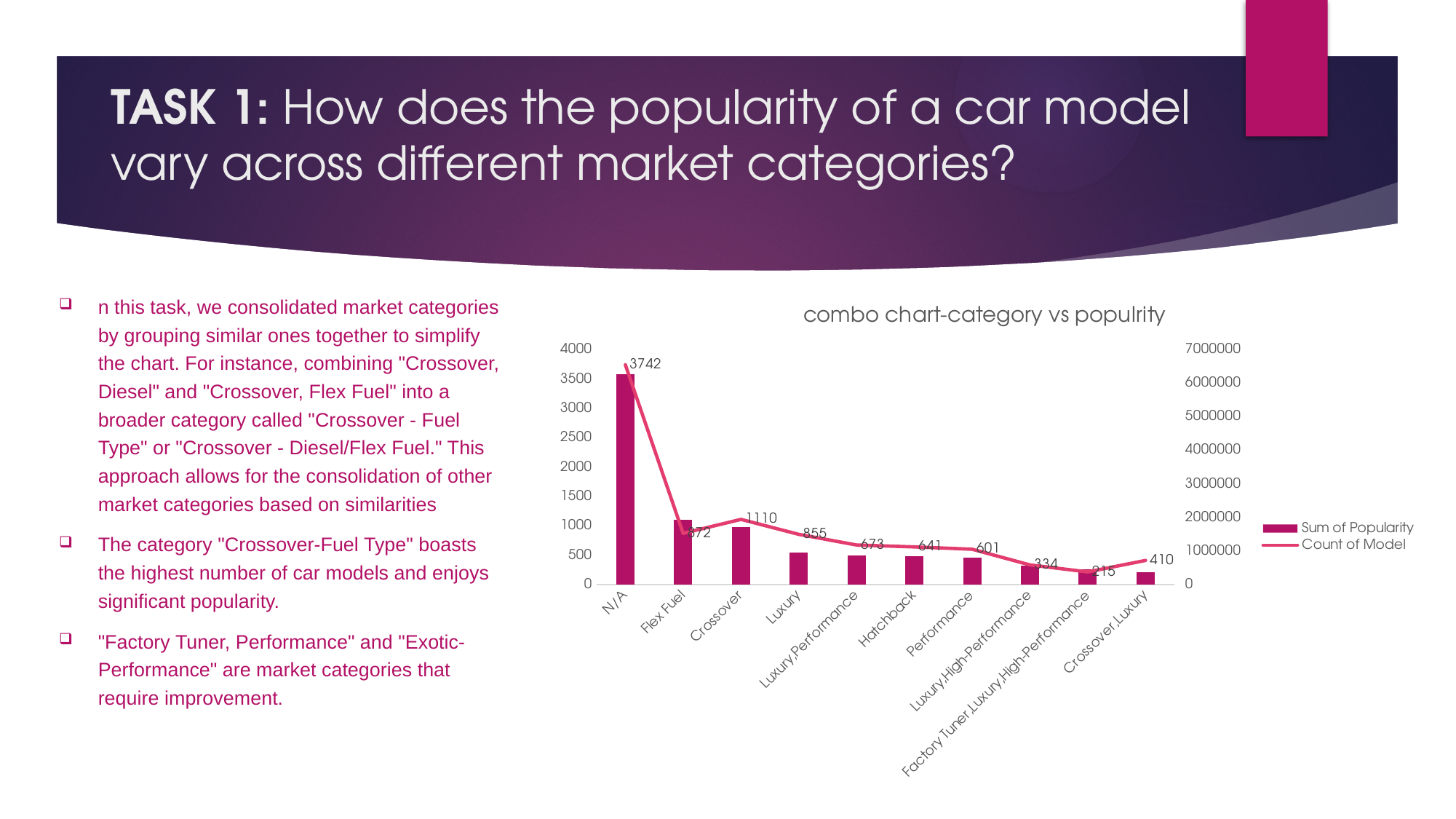

# TASK 1: How does the popularity of a car model vary across different market categories?
n this task, we consolidated market categories by grouping similar ones together to simplify the chart. For instance, combining "Crossover, Diesel" and "Crossover, Flex Fuel" into a broader category called "Crossover - Fuel Type" or "Crossover - Diesel/Flex Fuel." This approach allows for the consolidation of other market categories based on similarities
The category "Crossover-Fuel Type" boasts the highest number of car models and enjoys significant popularity.
"Factory Tuner, Performance" and "Exotic-Performance" are market categories that require improvement.

### Chart: combo chart-category vs populrity

| Category | Sum of Popularity | Count of Model |
|---|---|---|
| N/A | 6274920.0 | 3742.0 |
| Flex Fuel | 1933488.0 | 872.0 |
| Crossover | 1715242.0 | 1110.0 |
| Luxury | 942772.0 | 855.0 |
| Luxury,Performance | 869930.0 | 673.0 |
| Hatchback | 845393.0 | 641.0 |
| Performance | 810673.0 | 601.0 |
| Luxury,High-Performance | 557118.0 | 334.0 |
| Factory Tuner,Luxury,High-Performance | 458674.0 | 215.0 |
| Crossover,Luxury | 362665.0 | 410.0 |